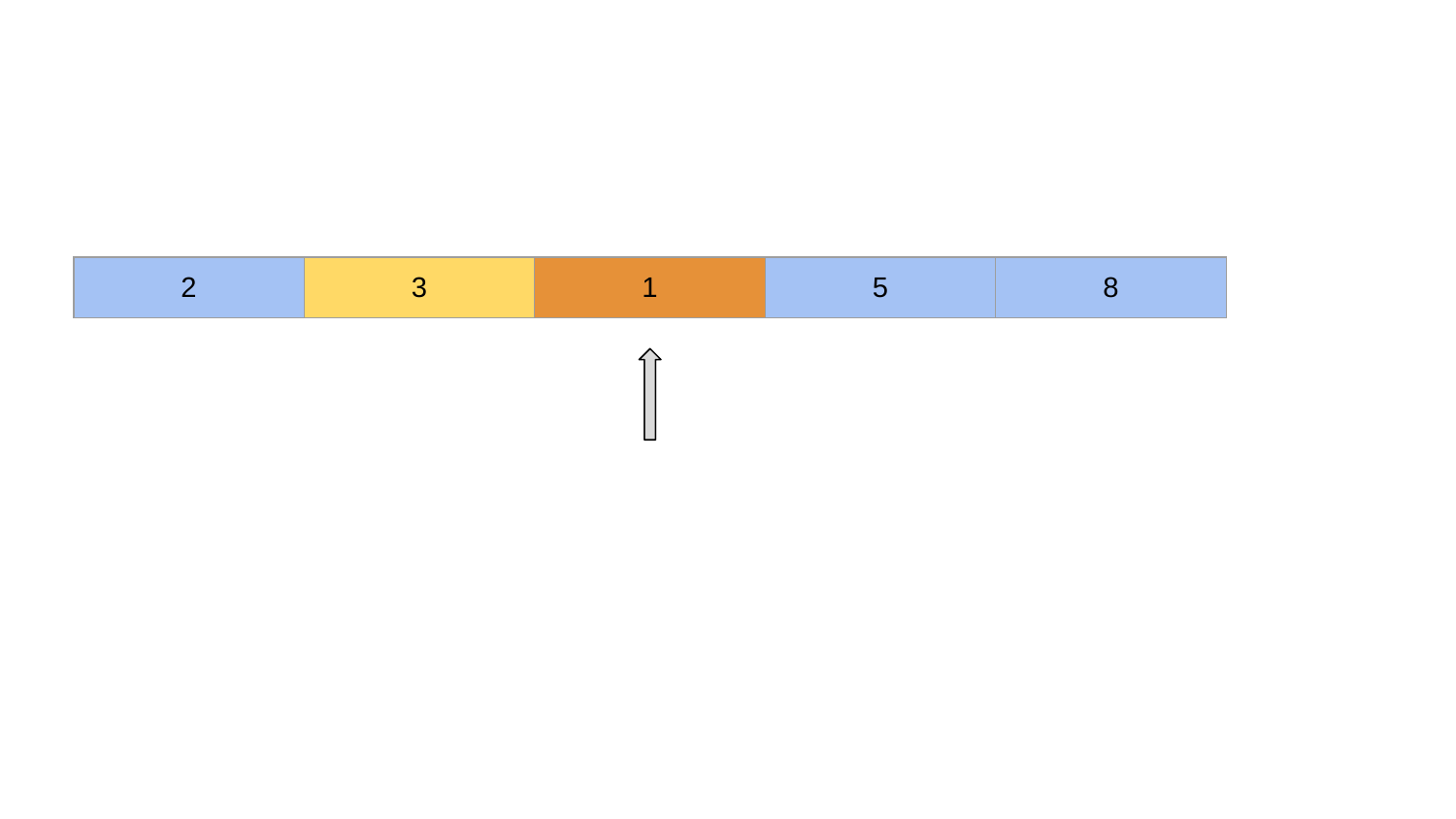

#

| 2 | 3 | 1 | 5 | 8 |
| --- | --- | --- | --- | --- |